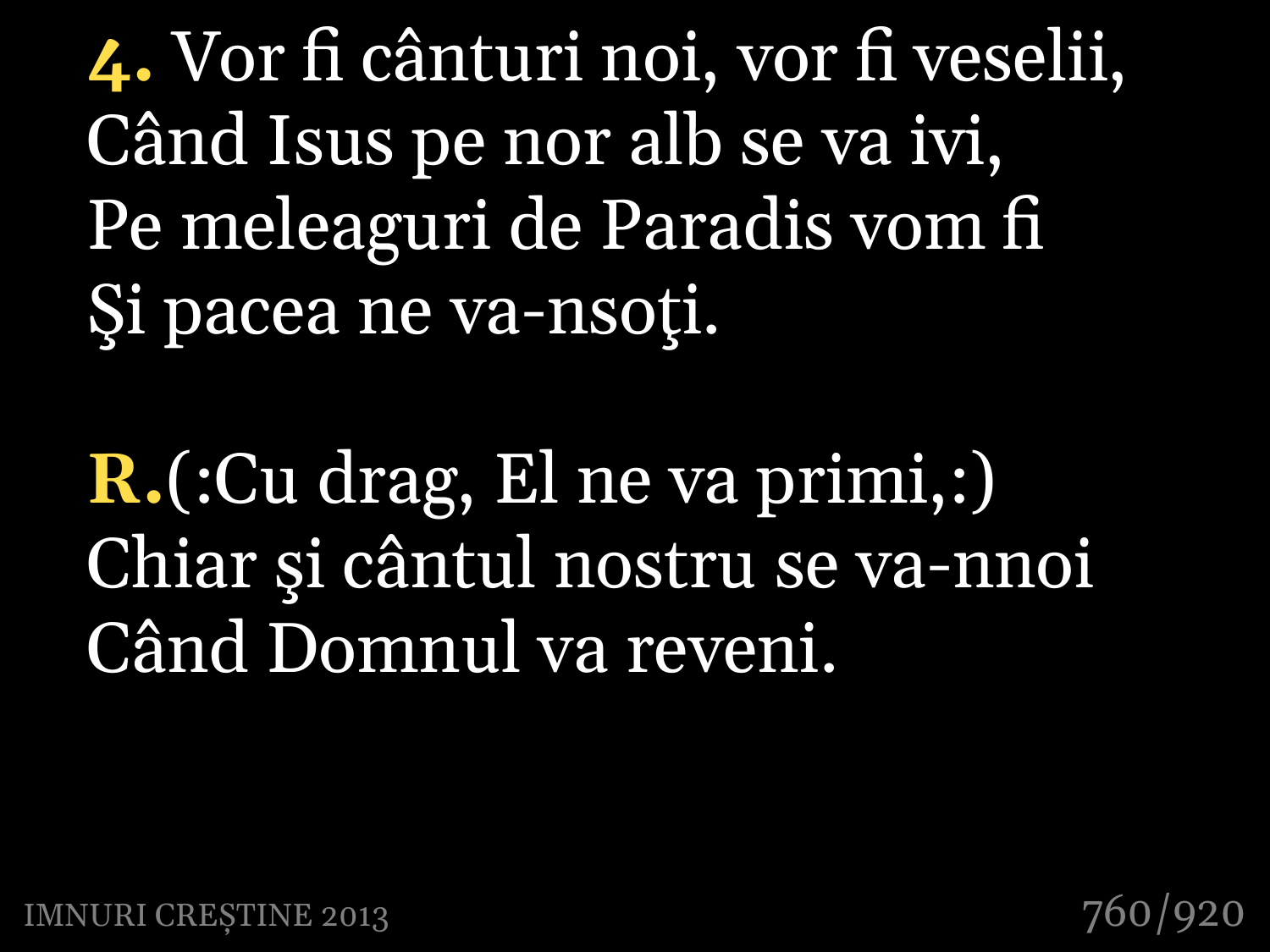

4. Vor fi cânturi noi, vor fi veselii,
Când Isus pe nor alb se va ivi,
Pe meleaguri de Paradis vom fi
Şi pacea ne va-nsoţi.

R.(:Cu drag, El ne va primi,:)
Chiar şi cântul nostru se va-nnoi
Când Domnul va reveni.
760/920
IMNURI CREȘTINE 2013